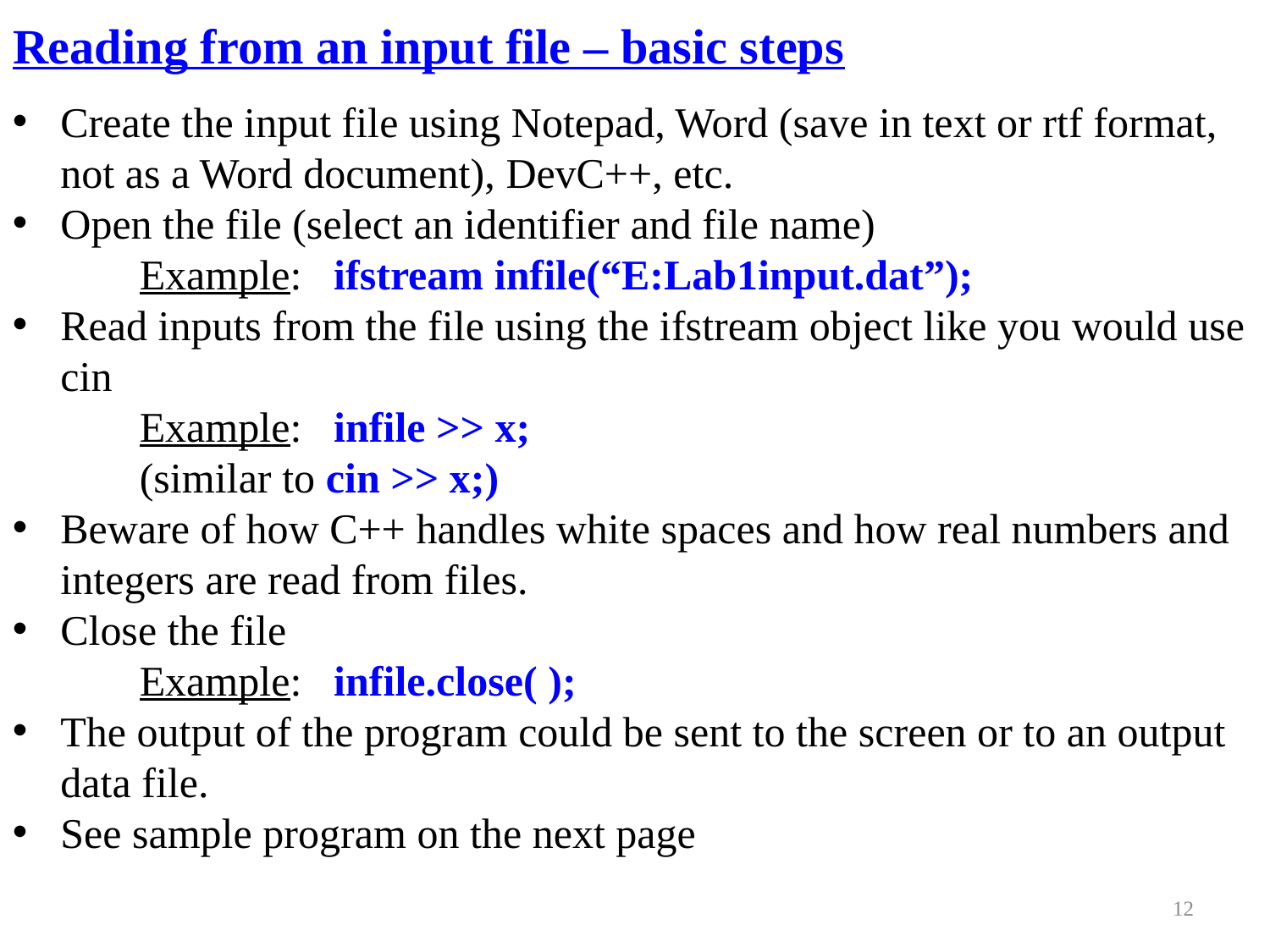

# Reading from an input file – basic steps
Create the input file using Notepad, Word (save in text or rtf format, not as a Word document), DevC++, etc.
Open the file (select an identifier and file name)
Example:   ifstream infile(“E:Lab1input.dat”);
Read inputs from the file using the ifstream object like you would use cin
Example:   infile >> x;
(similar to cin >> x;)
Beware of how C++ handles white spaces and how real numbers and integers are read from files.
Close the file
Example:   infile.close( );
The output of the program could be sent to the screen or to an output data file.
See sample program on the next page
12